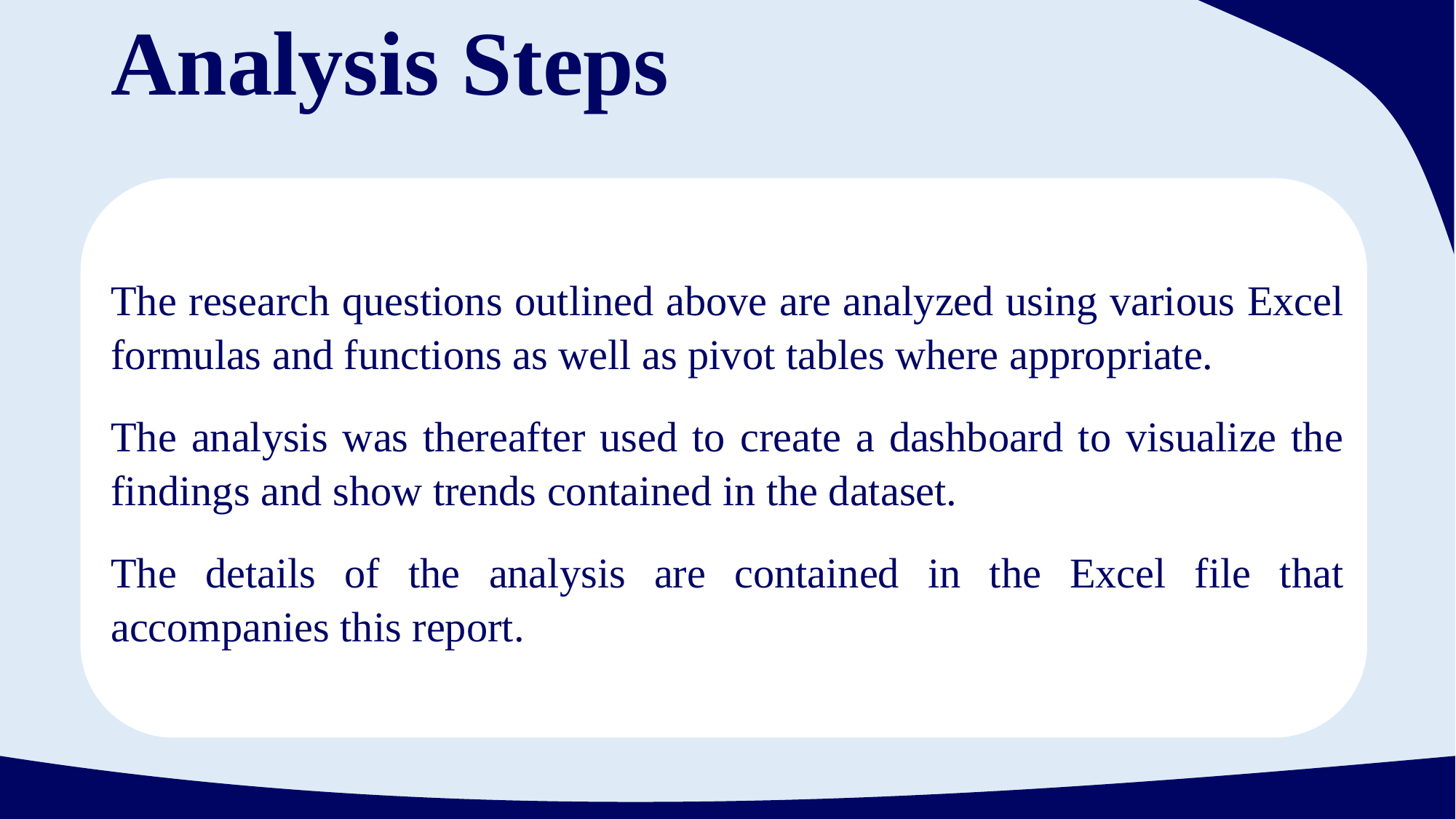

# Analysis Steps
The research questions outlined above are analyzed using various Excel formulas and functions as well as pivot tables where appropriate.
The analysis was thereafter used to create a dashboard to visualize the findings and show trends contained in the dataset.
The details of the analysis are contained in the Excel file that accompanies this report.

The research questions outlined above are analyzed using various Excel formulas and functions as well as pivot tables where appropriate.
The analysis was thereafter used to create a dashboard to visualize the findings and show trends contained in the dataset.
The details of the analysis are contained in the Excel file that accompanies this report.